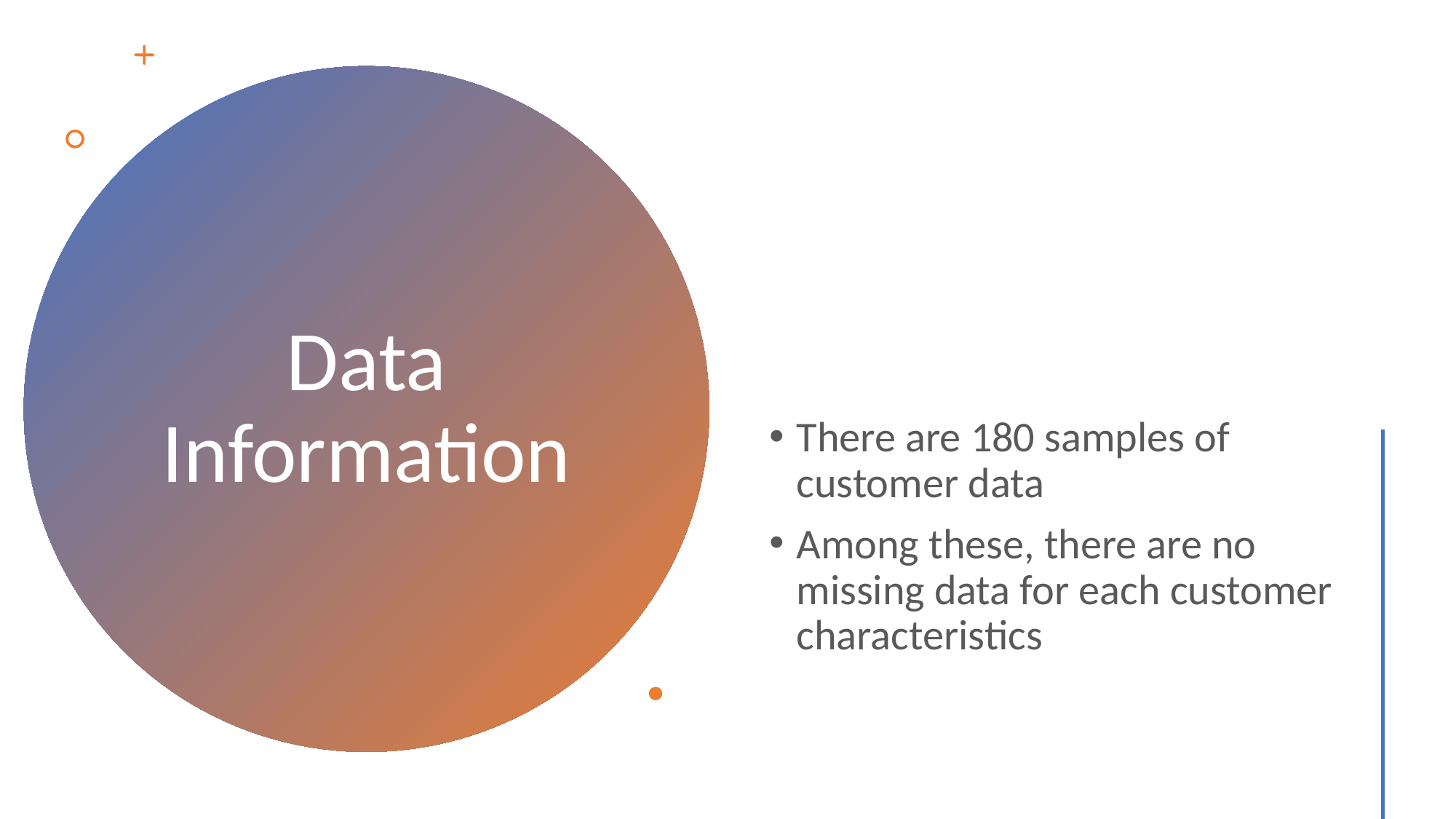

# Data Information
There are 180 samples of customer data
Among these, there are no missing data for each customer characteristics